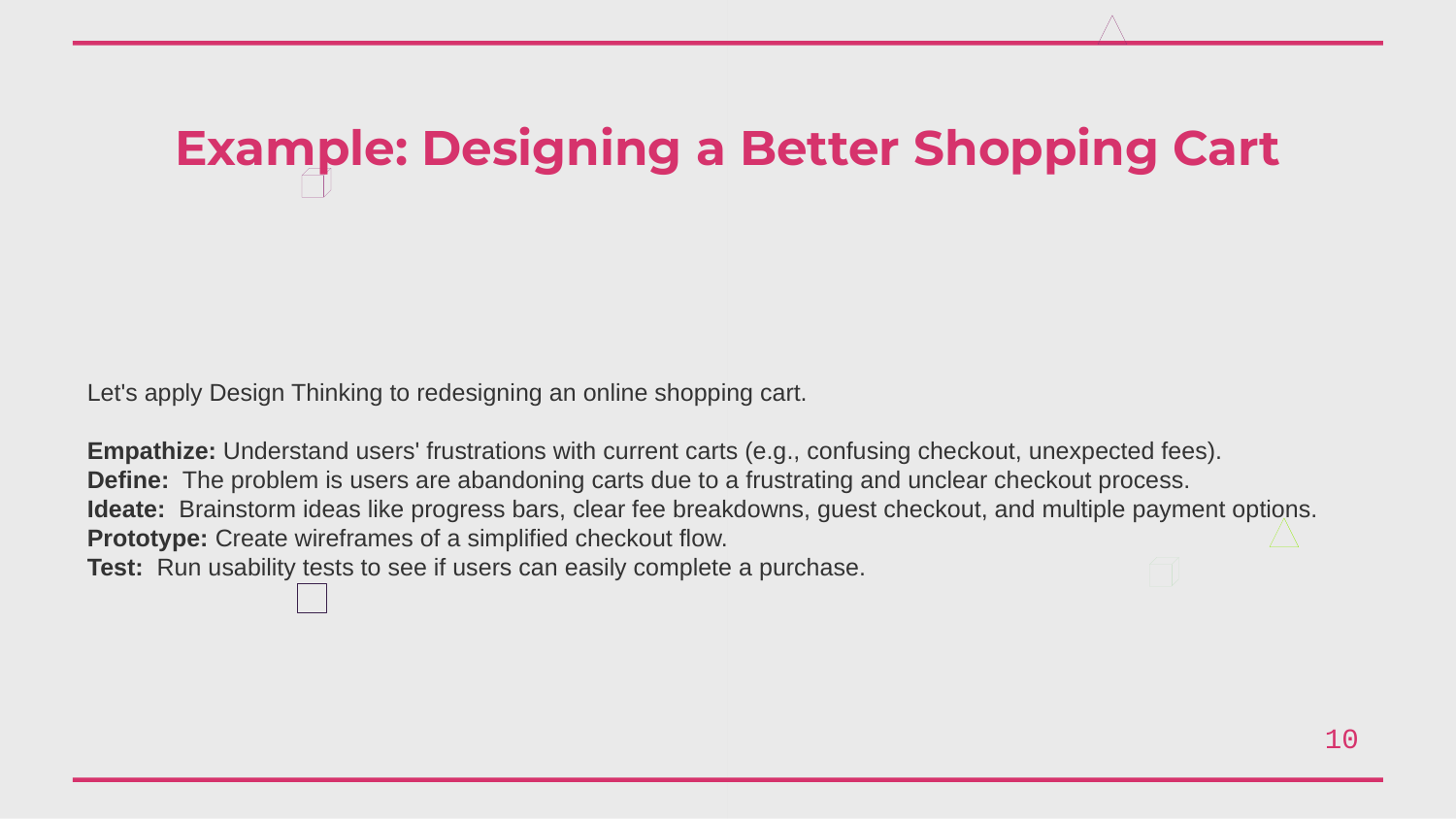

Example: Designing a Better Shopping Cart

Let's apply Design Thinking to redesigning an online shopping cart.

Empathize: Understand users' frustrations with current carts (e.g., confusing checkout, unexpected fees).
Define:  The problem is users are abandoning carts due to a frustrating and unclear checkout process.
Ideate:  Brainstorm ideas like progress bars, clear fee breakdowns, guest checkout, and multiple payment options.
Prototype: Create wireframes of a simplified checkout flow.
Test:  Run usability tests to see if users can easily complete a purchase.

10